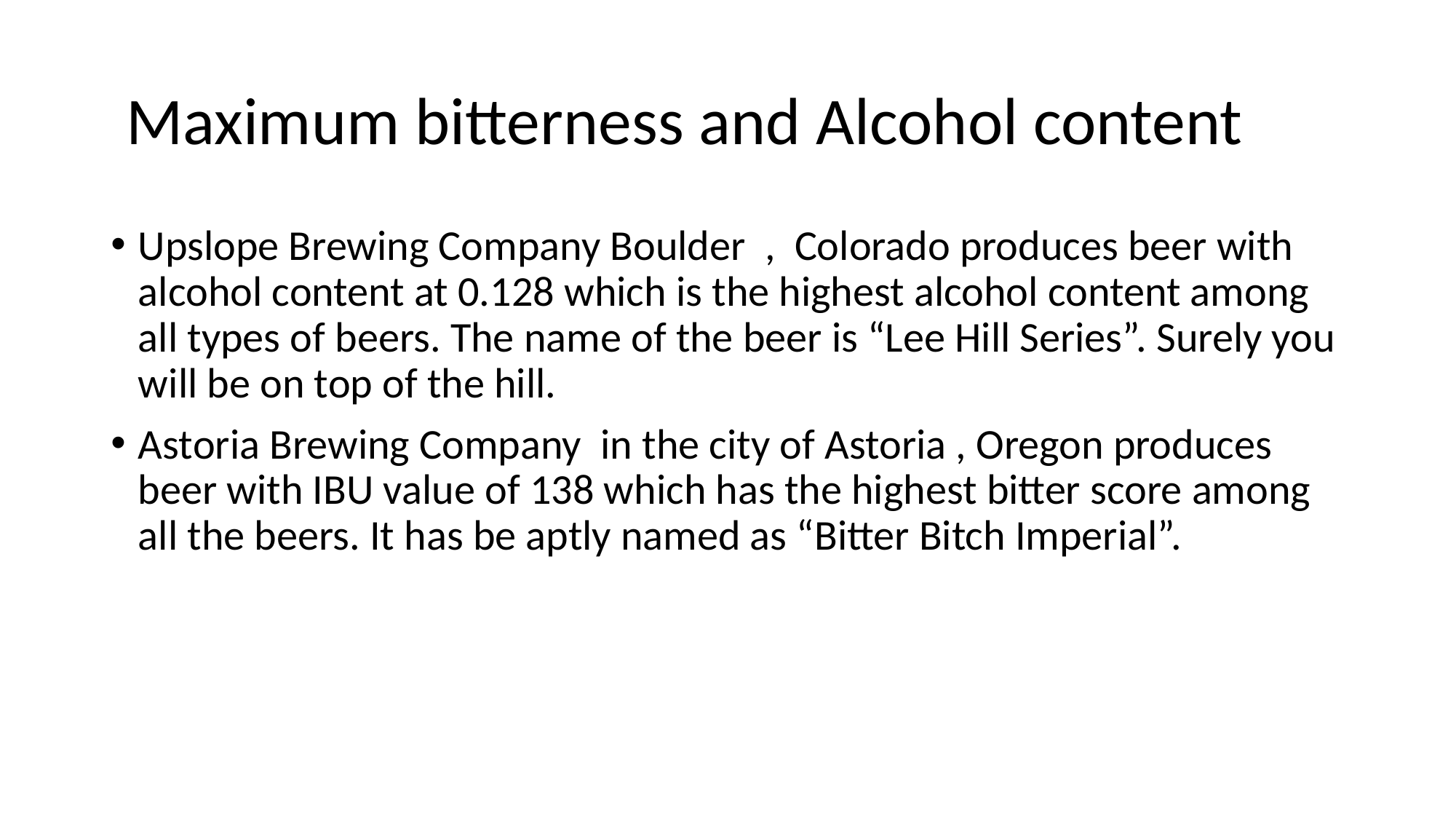

# Maximum bitterness and Alcohol content
Upslope Brewing Company Boulder  ,  Colorado produces beer with alcohol content at 0.128 which is the highest alcohol content among all types of beers. The name of the beer is “Lee Hill Series”. Surely you will be on top of the hill.
Astoria Brewing Company  in the city of Astoria , Oregon produces beer with IBU value of 138 which has the highest bitter score among all the beers. It has be aptly named as “Bitter Bitch Imperial”.